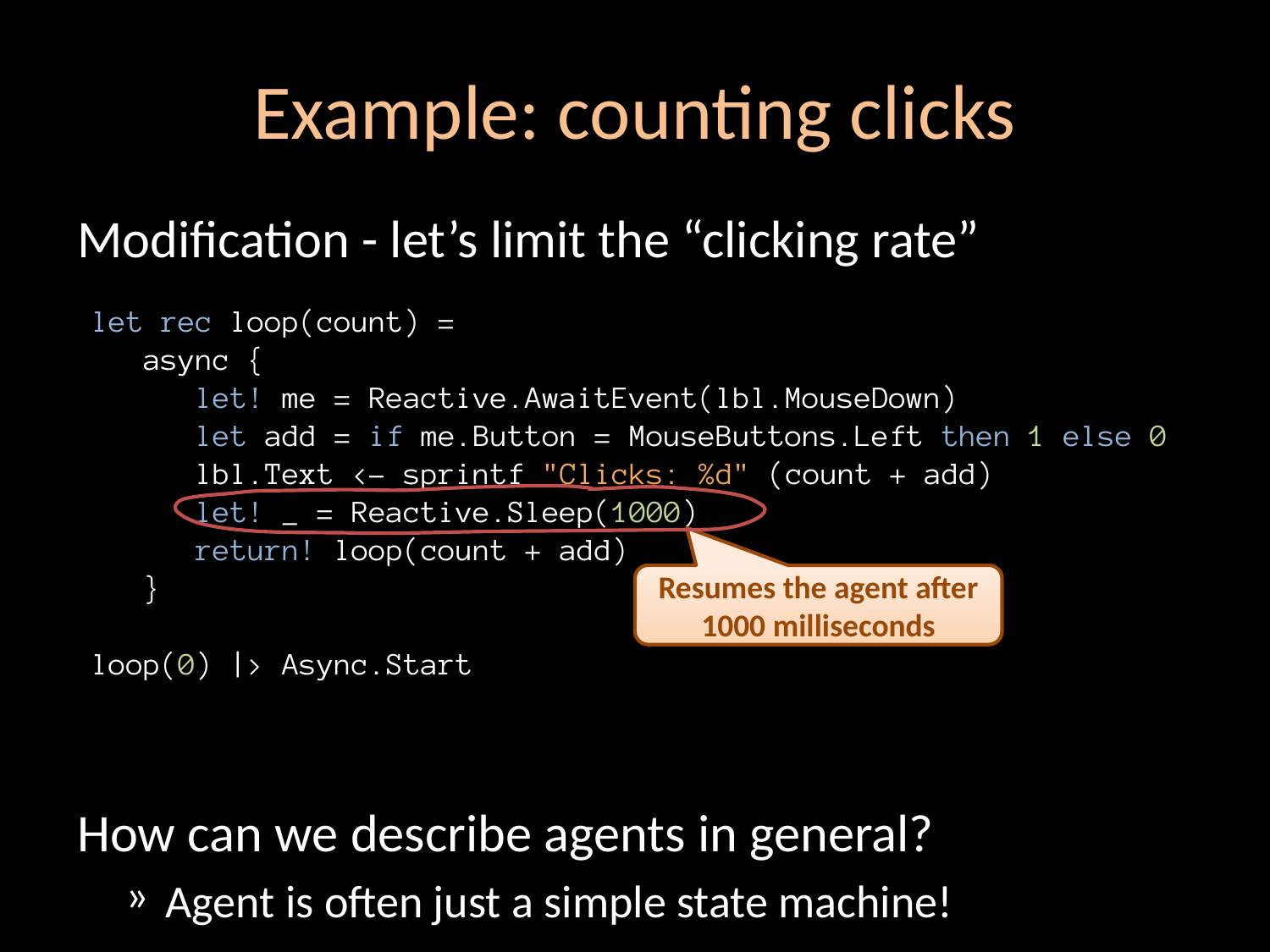

# Example: counting clicks
Modification - let’s limit the “clicking rate”

How can we describe agents in general?
Agent is often just a simple state machine!
let rec loop(count) =
   async {
      let! me = Reactive.AwaitEvent(lbl.MouseDown)
      let add = if me.Button = MouseButtons.Left then 1 else 0
      lbl.Text <- sprintf "Clicks: %d" (count + add)
      let! _ = Reactive.Sleep(1000)
      return! loop(count + add)
   }

loop(0) |> Async.Start
Resumes the agent after 1000 milliseconds